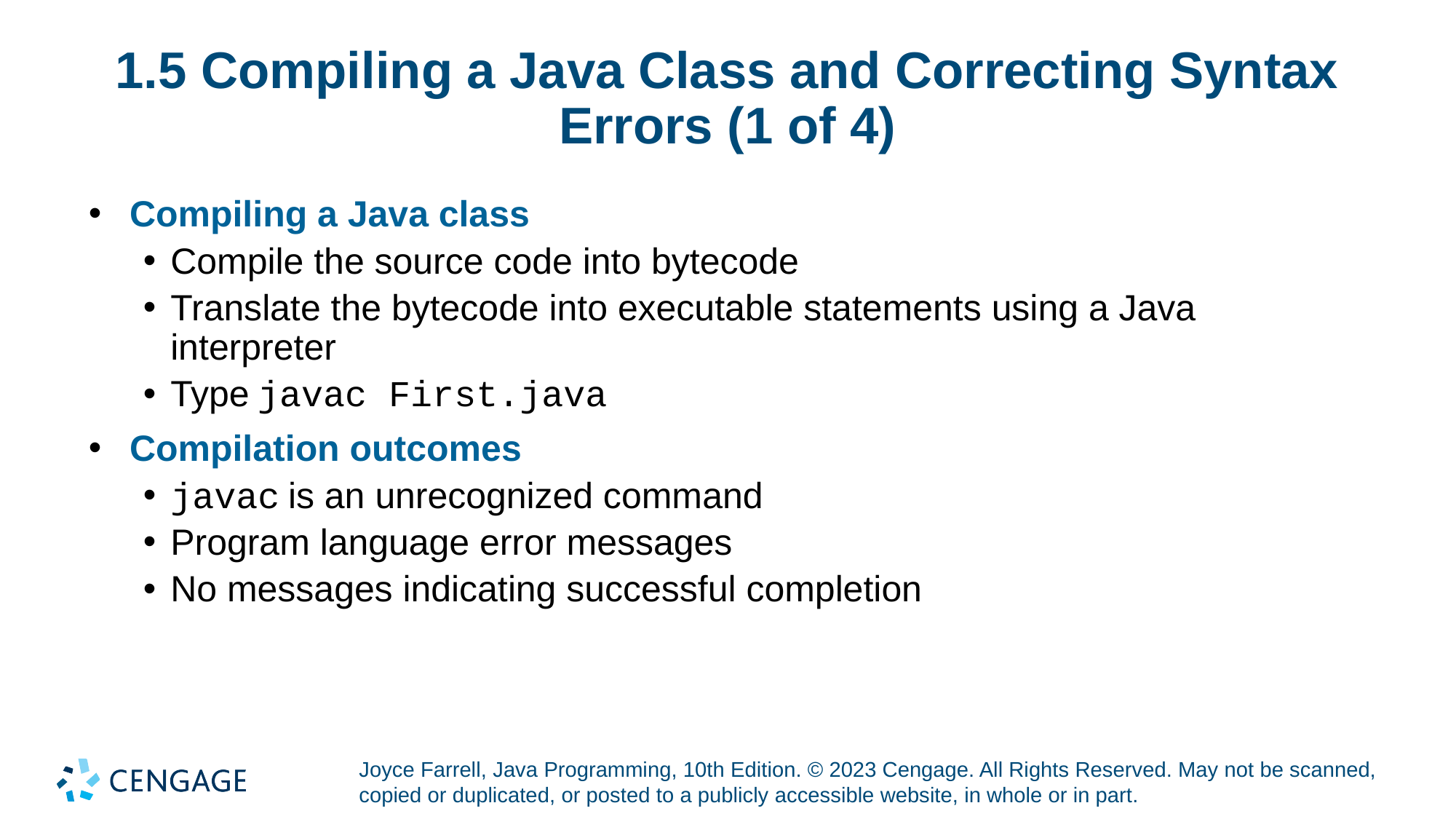

# 1.5 Compiling a Java Class and Correcting Syntax Errors (1 of 4)
Compiling a Java class
Compile the source code into bytecode
Translate the bytecode into executable statements using a Java interpreter
Type javac First.java
Compilation outcomes
javac is an unrecognized command
Program language error messages
No messages indicating successful completion